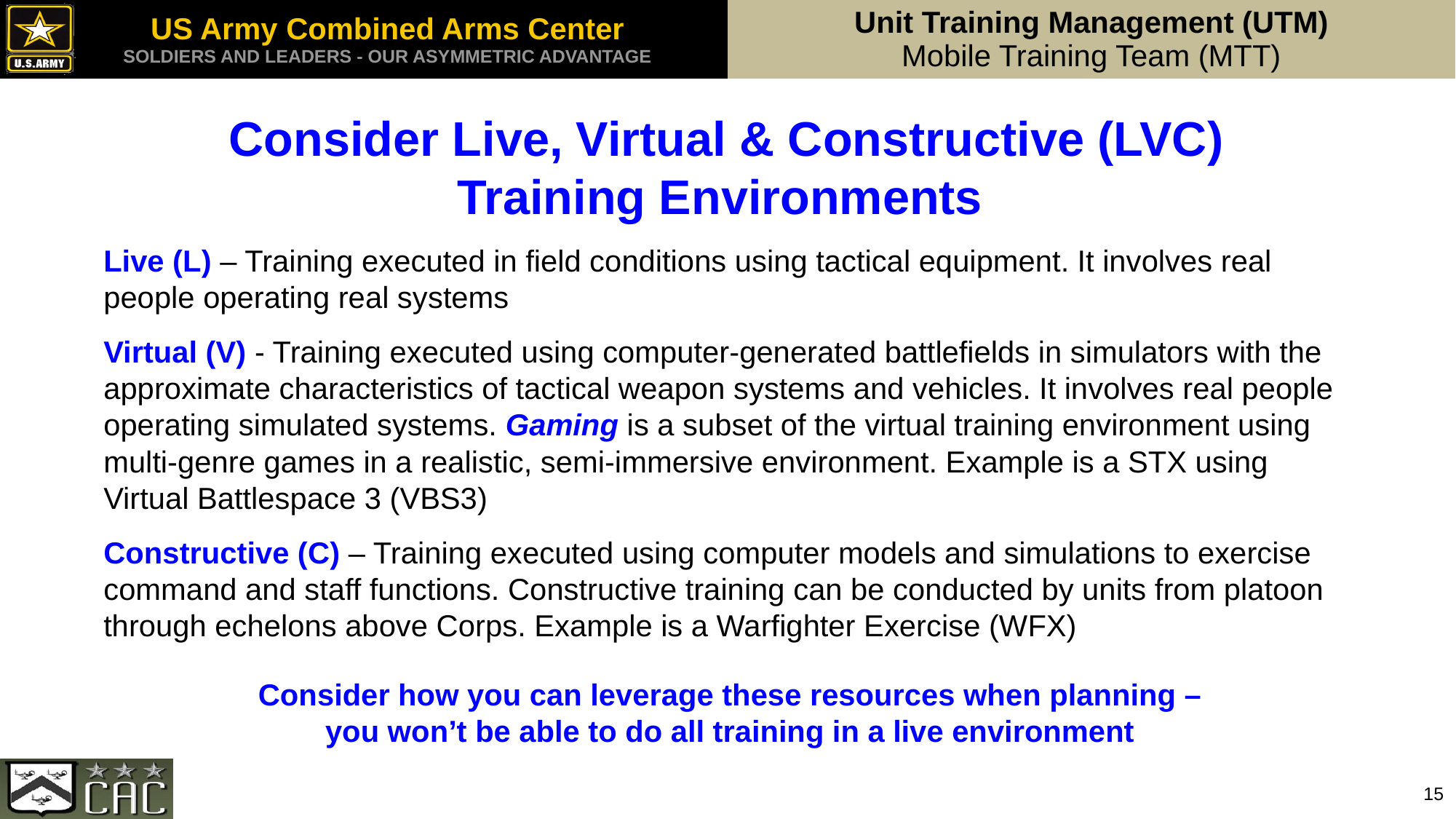

Consider Live, Virtual & Constructive (LVC) Training Environments
Live (L) – Training executed in field conditions using tactical equipment. It involves real people operating real systems
Virtual (V) - Training executed using computer-generated battlefields in simulators with the approximate characteristics of tactical weapon systems and vehicles. It involves real people operating simulated systems. Gaming is a subset of the virtual training environment using multi-genre games in a realistic, semi-immersive environment. Example is a STX using Virtual Battlespace 3 (VBS3)
Constructive (C) – Training executed using computer models and simulations to exercise command and staff functions. Constructive training can be conducted by units from platoon through echelons above Corps. Example is a Warfighter Exercise (WFX)
Consider how you can leverage these resources when planning – you won’t be able to do all training in a live environment
15